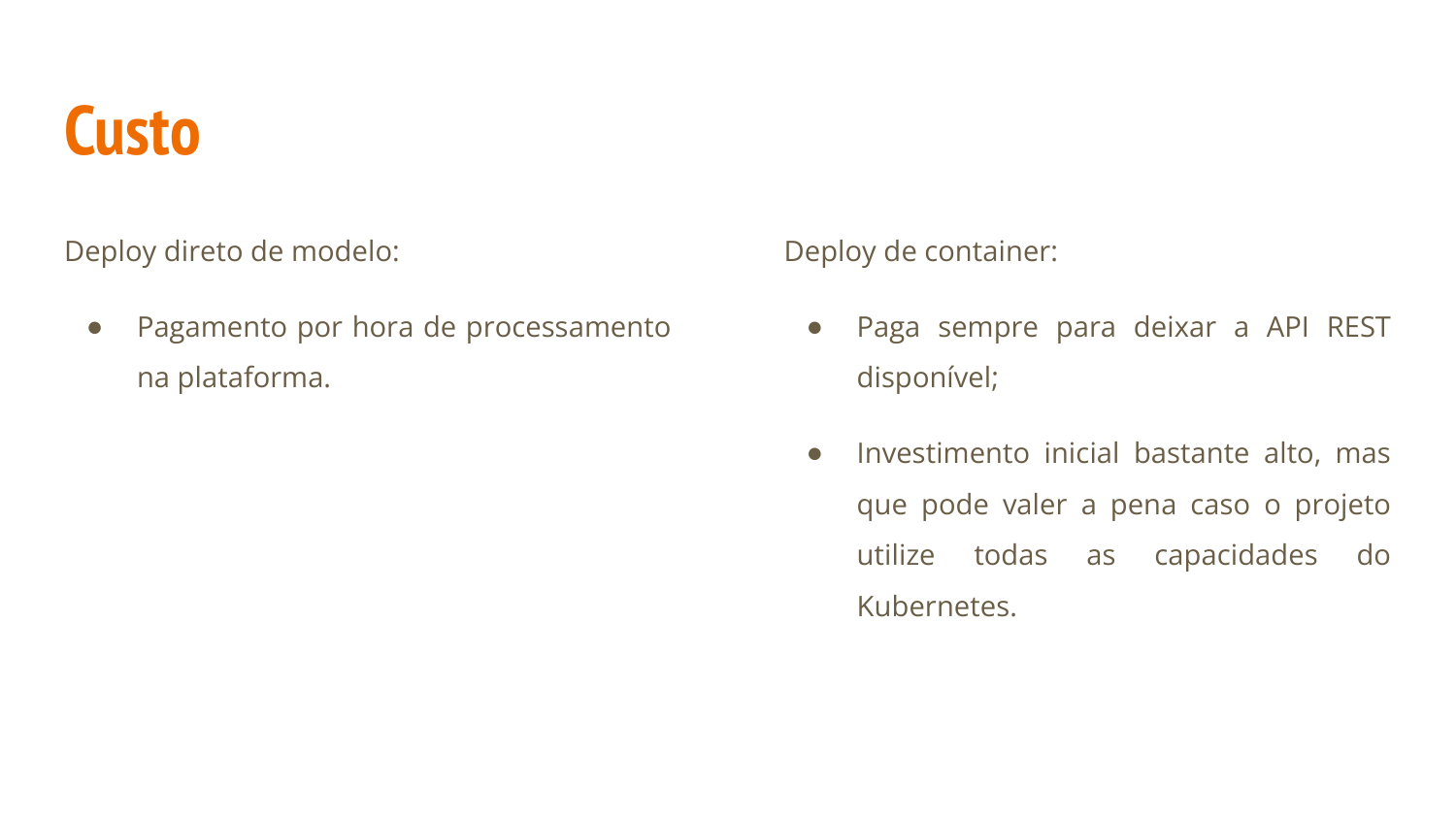

# Custo
Deploy direto de modelo:
Pagamento por hora de processamento na plataforma.

Deploy de container:
Paga sempre para deixar a API REST disponível;
Investimento inicial bastante alto, mas que pode valer a pena caso o projeto utilize todas as capacidades do Kubernetes.